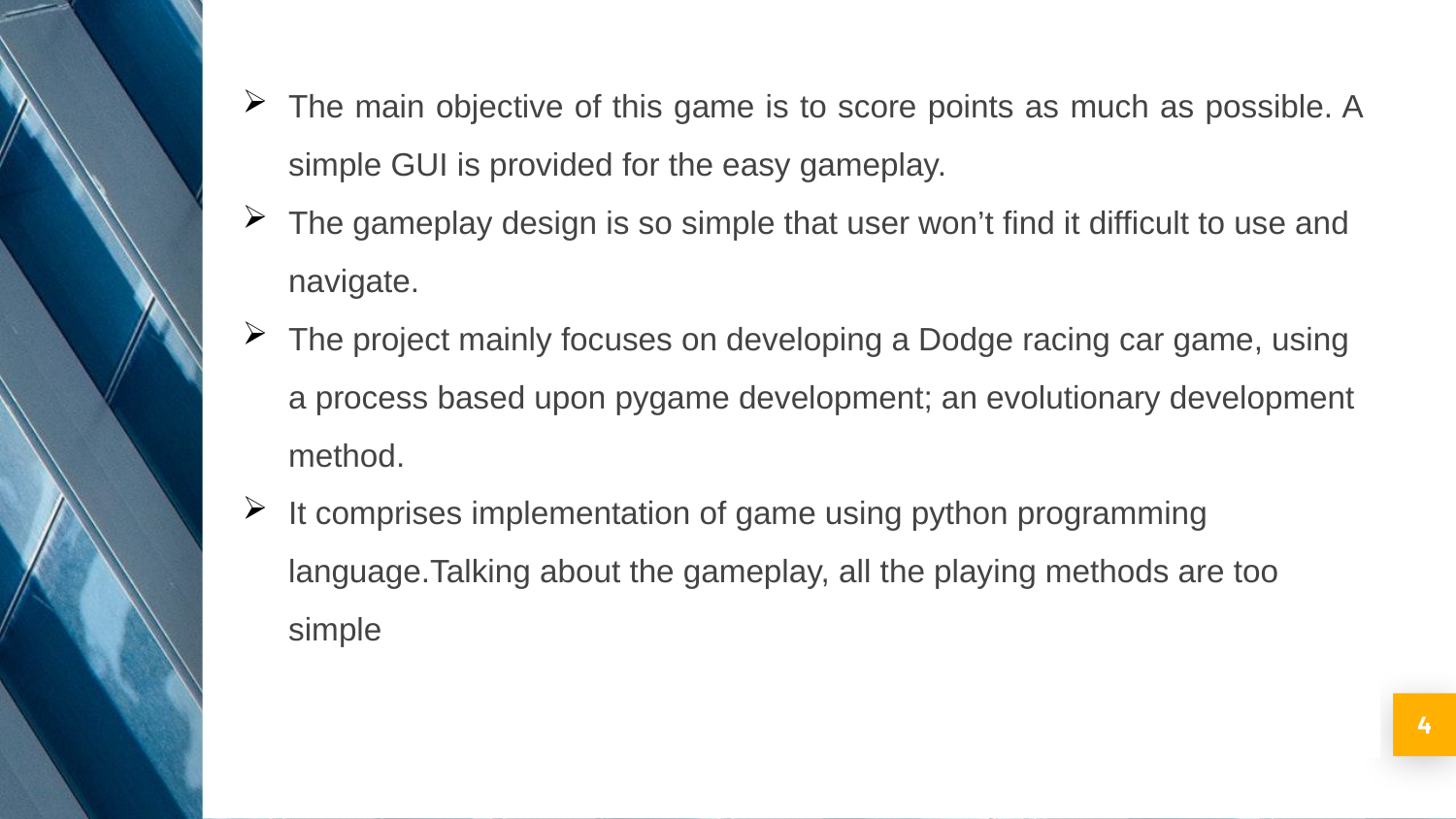

The main objective of this game is to score points as much as possible. A simple GUI is provided for the easy gameplay.
The gameplay design is so simple that user won’t find it difficult to use and navigate.
The project mainly focuses on developing a Dodge racing car game, using a process based upon pygame development; an evolutionary development method.
It comprises implementation of game using python programming language.Talking about the gameplay, all the playing methods are too simple

4